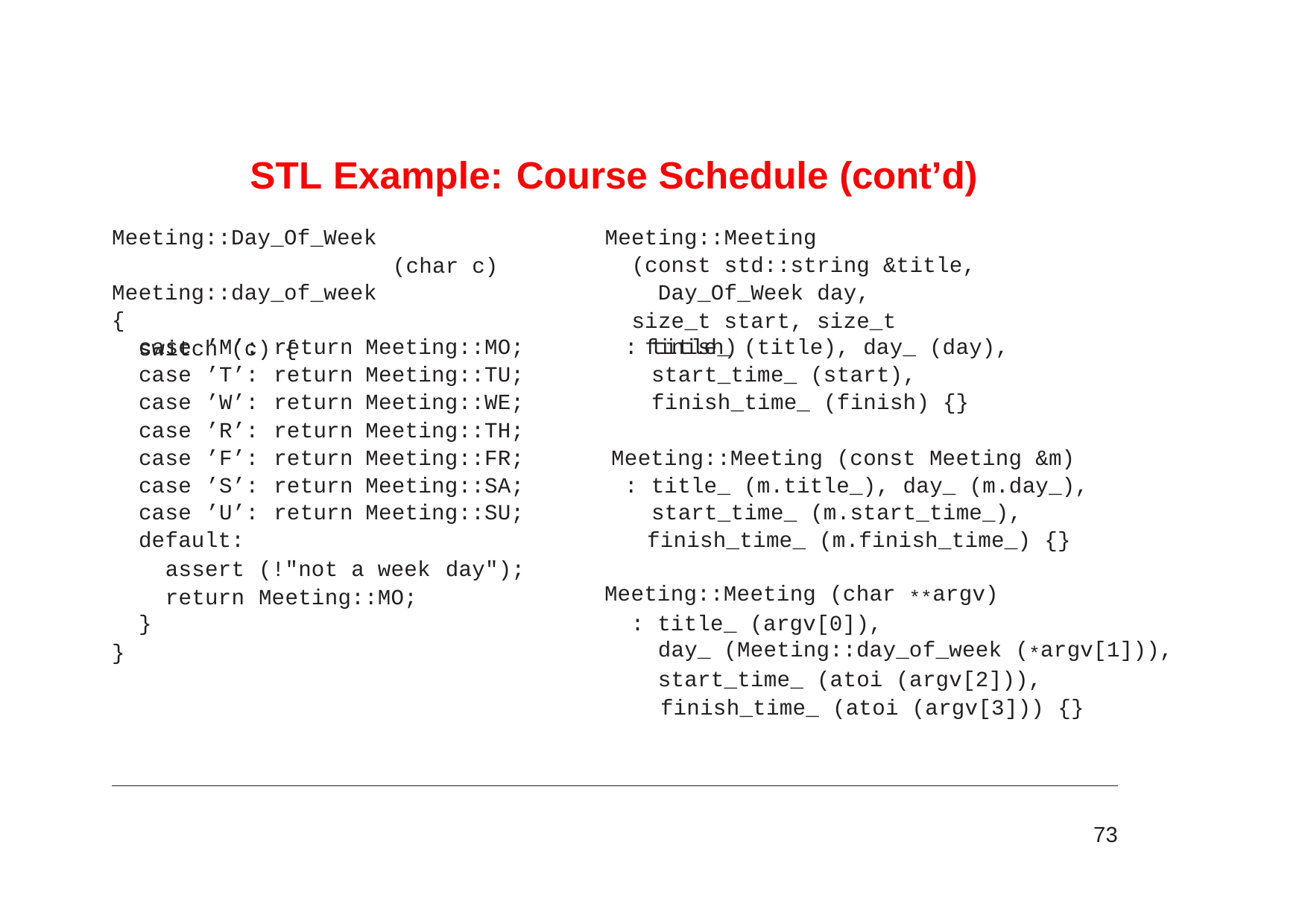

# STL Example: Course Schedule (cont’d)
Meeting::Meeting
(const std::string &title,  Day_Of_Week day,
size_t start, size_t finish)
Meeting::Day_Of_Week  Meeting::day_of_week
{
switch (c) {
(char c)
| case |  | ’M’: | return | Meeting::MO; : title\_ (title), day\_ (day), |  |  |
| --- | --- | --- | --- | --- | --- | --- |
| case |  | ’T’: | return | Meeting::TU; start\_time\_ (start), |  |  |
| case |  | ’W’: | return | Meeting::WE; finish\_time\_ (finish) {} |  |  |
| case |  | ’R’: | return | Meeting::TH; |  |  |
| case |  | ’F’: | return | Meeting::FR; Meeting::Meeting (const Meeting &m) |  |  |
| case |  | ’S’: | return | Meeting::SA; : title\_ (m.title\_), day\_ (m.day\_), |  |  |
| case |  | ’U’: | return | Meeting::SU; start\_time\_ (m.start\_time\_), |  |  |
|  | default: |  |  |  |  | finish\_time\_ (m.finish\_time\_) {} |
|  | assert |  | (!"not a week |  | day"); |  |
|  | return } |  | Meeting::MO; |  |  | Meeting::Meeting (char \*\*argv) : title\_ (argv[0]), |
| } |  |  |  |  |  | day\_ (Meeting::day\_of\_week (\*argv[1])), start\_time\_ (atoi (argv[2])), |
|  |  |  |  |  |  | finish\_time\_ (atoi (argv[3])) {} |

73